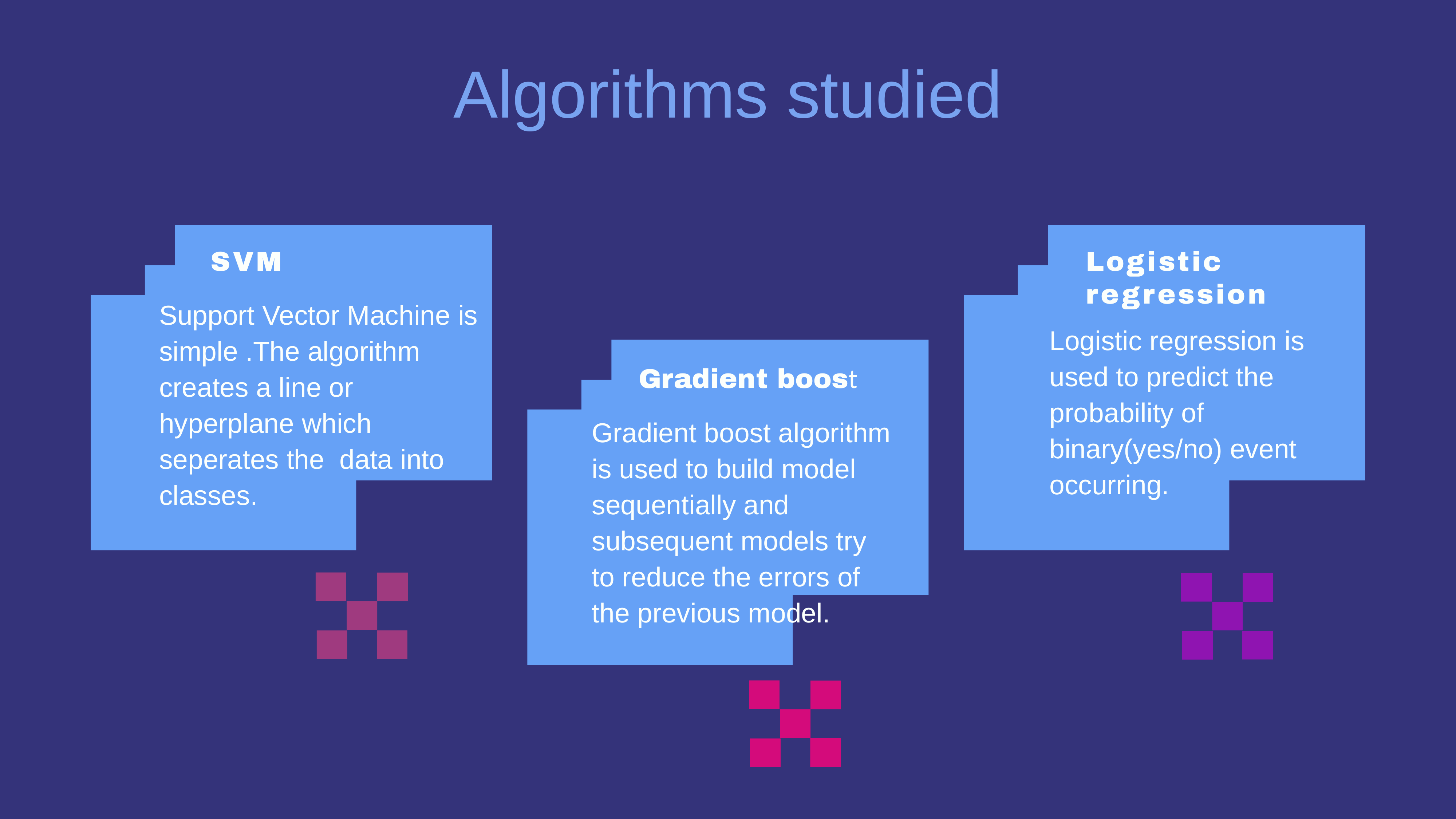

Algorithms studied

Logistic regression
SVM
Support Vector Machine is simple .The algorithm creates a line or hyperplane which seperates the  data into classes.
Logistic regression is used to predict the probability of binary(yes/no) event occurring.

Gradient boost
Gradient boost algorithm is used to build model sequentially and subsequent models try to reduce the errors of the previous model.